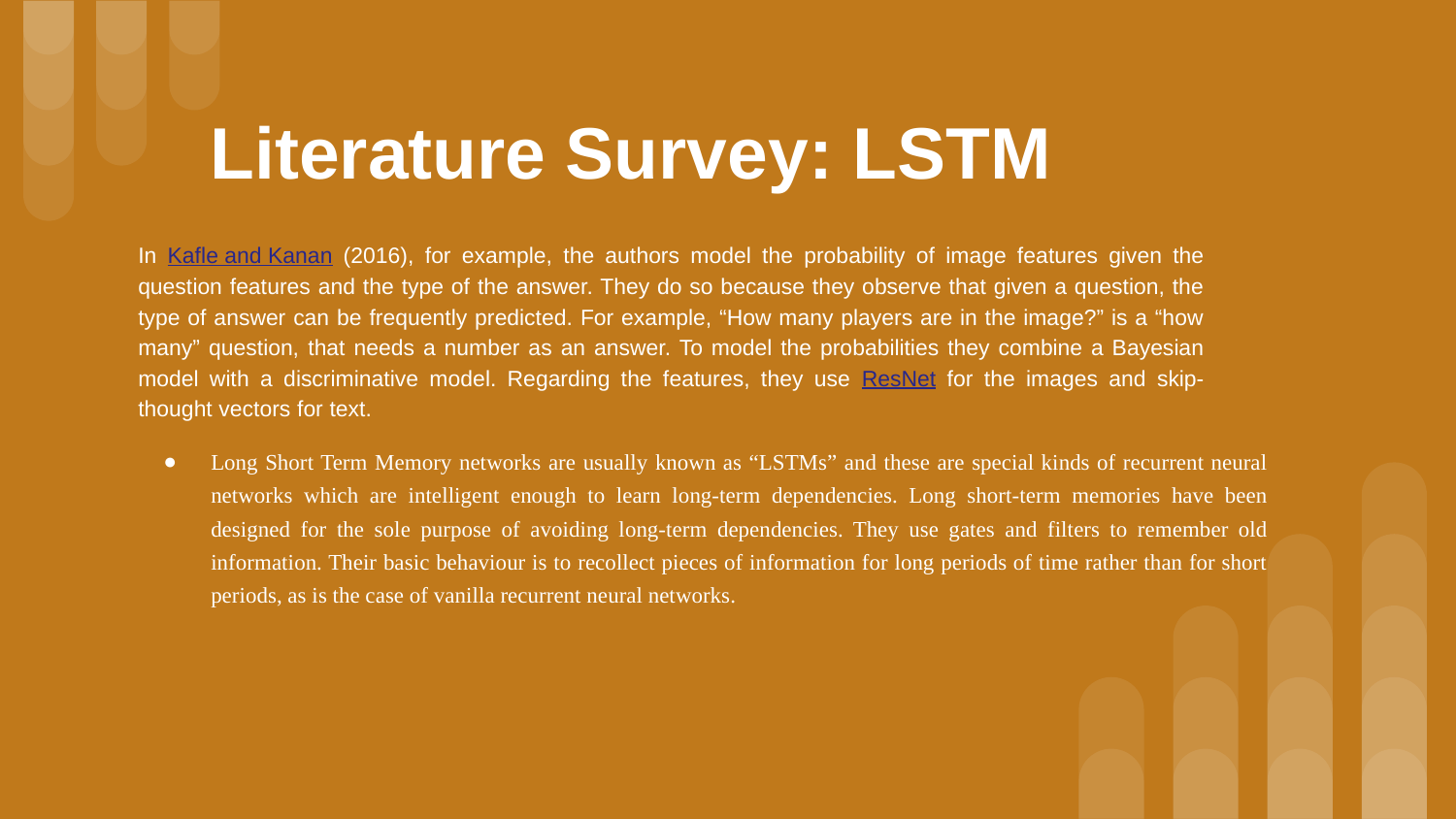

# Literature Survey: LSTM
In Kafle and Kanan (2016), for example, the authors model the probability of image features given the question features and the type of the answer. They do so because they observe that given a question, the type of answer can be frequently predicted. For example, “How many players are in the image?” is a “how many” question, that needs a number as an answer. To model the probabilities they combine a Bayesian model with a discriminative model. Regarding the features, they use ResNet for the images and skip-thought vectors for text.
Long Short Term Memory networks are usually known as “LSTMs” and these are special kinds of recurrent neural networks which are intelligent enough to learn long-term dependencies. Long short-term memories have been designed for the sole purpose of avoiding long-term dependencies. They use gates and filters to remember old information. Their basic behaviour is to recollect pieces of information for long periods of time rather than for short periods, as is the case of vanilla recurrent neural networks.